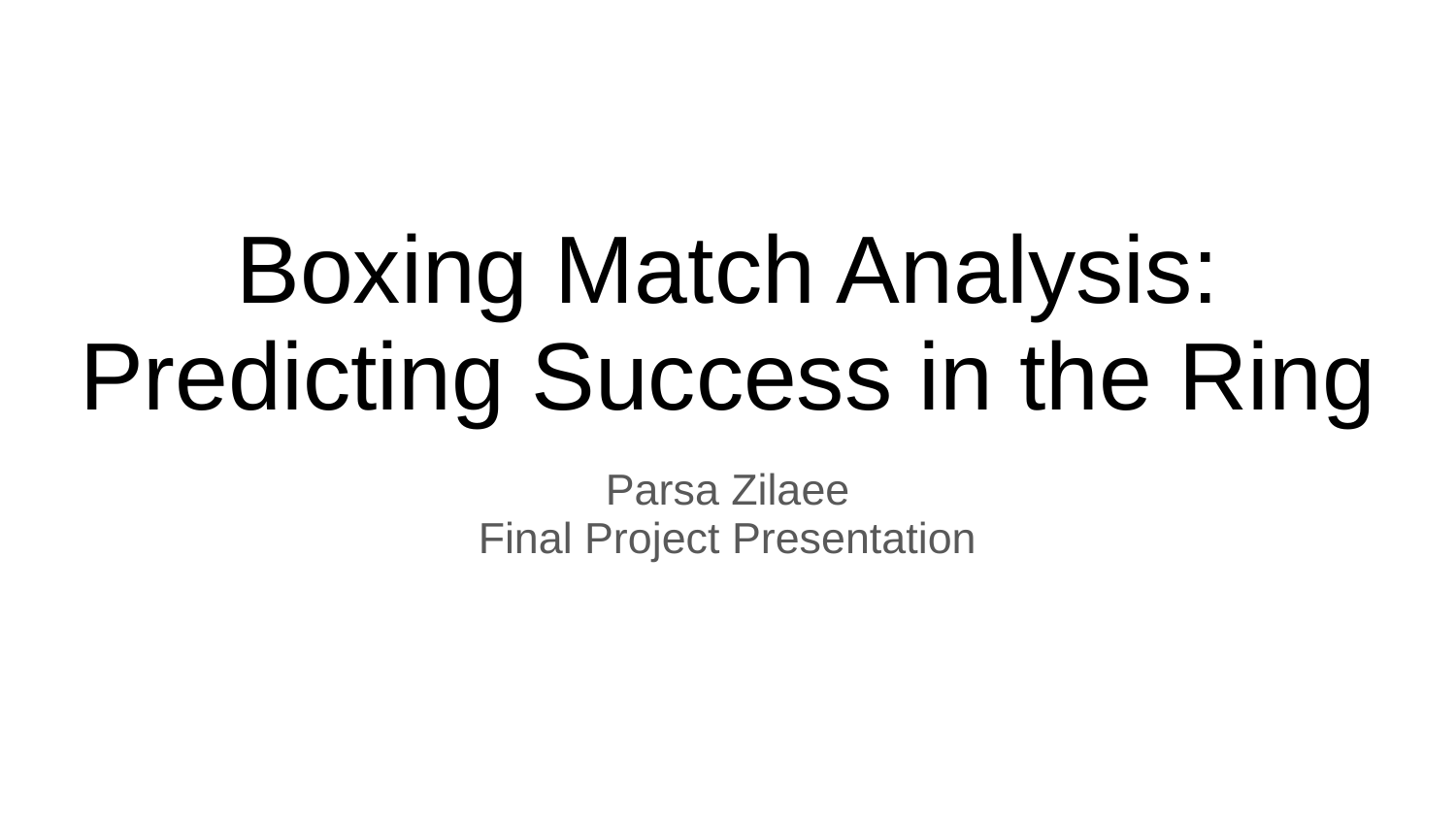

# Boxing Match Analysis: Predicting Success in the Ring
Parsa Zilaee
Final Project Presentation